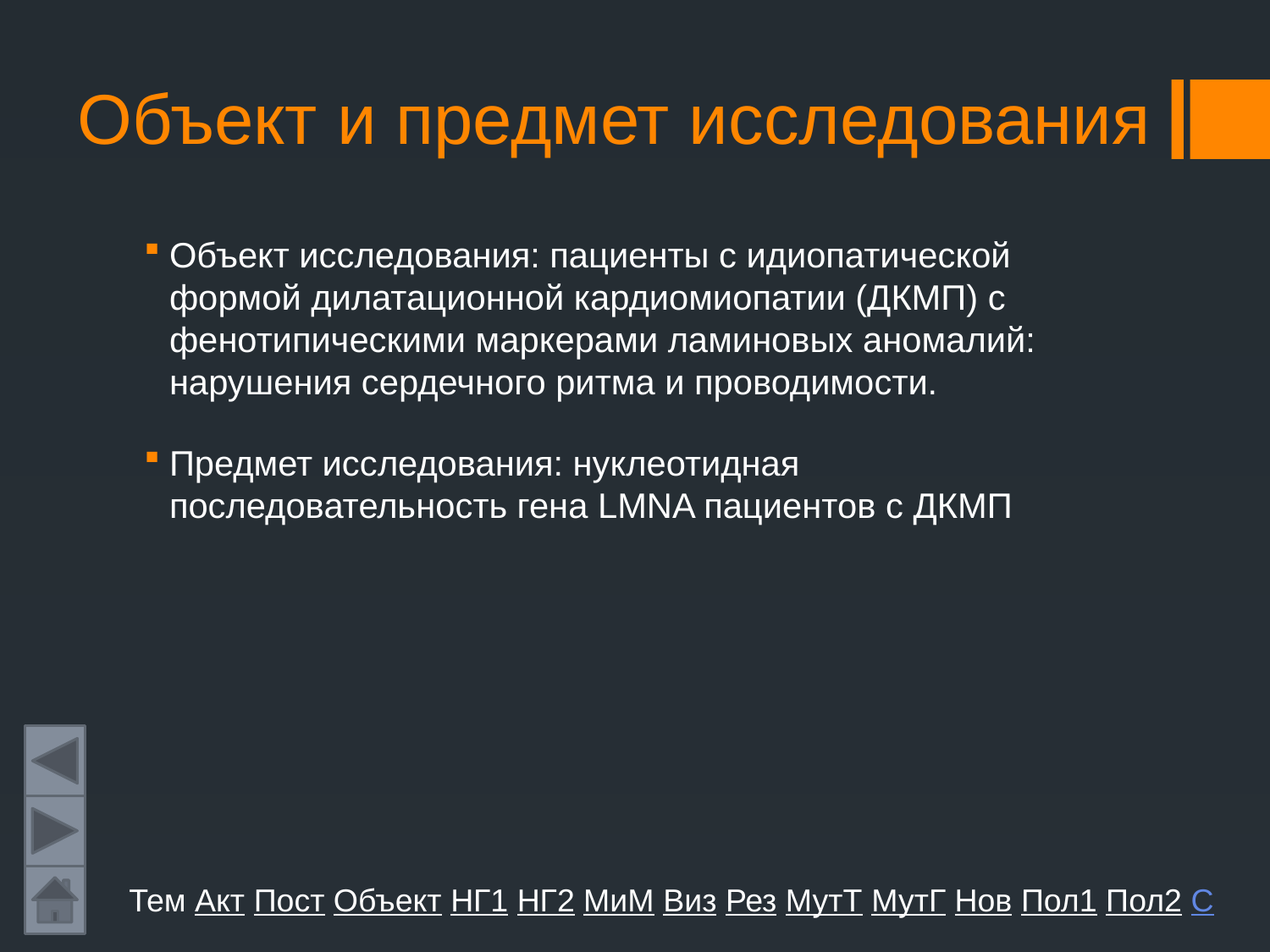

# Объект и предмет исследования
Объект исследования: пациенты с идиопатической формой дилатационной кардиомиопатии (ДКМП) с фенотипическими маркерами ламиновых аномалий: нарушения сердечного ритма и проводимости.
Предмет исследования: нуклеотидная последовательность гена LMNA пациентов с ДКМП

Тем Акт Пост Объект НГ1 НГ2 МиМ Виз Рез МутТ МутГ Нов Пол1 Пол2 С